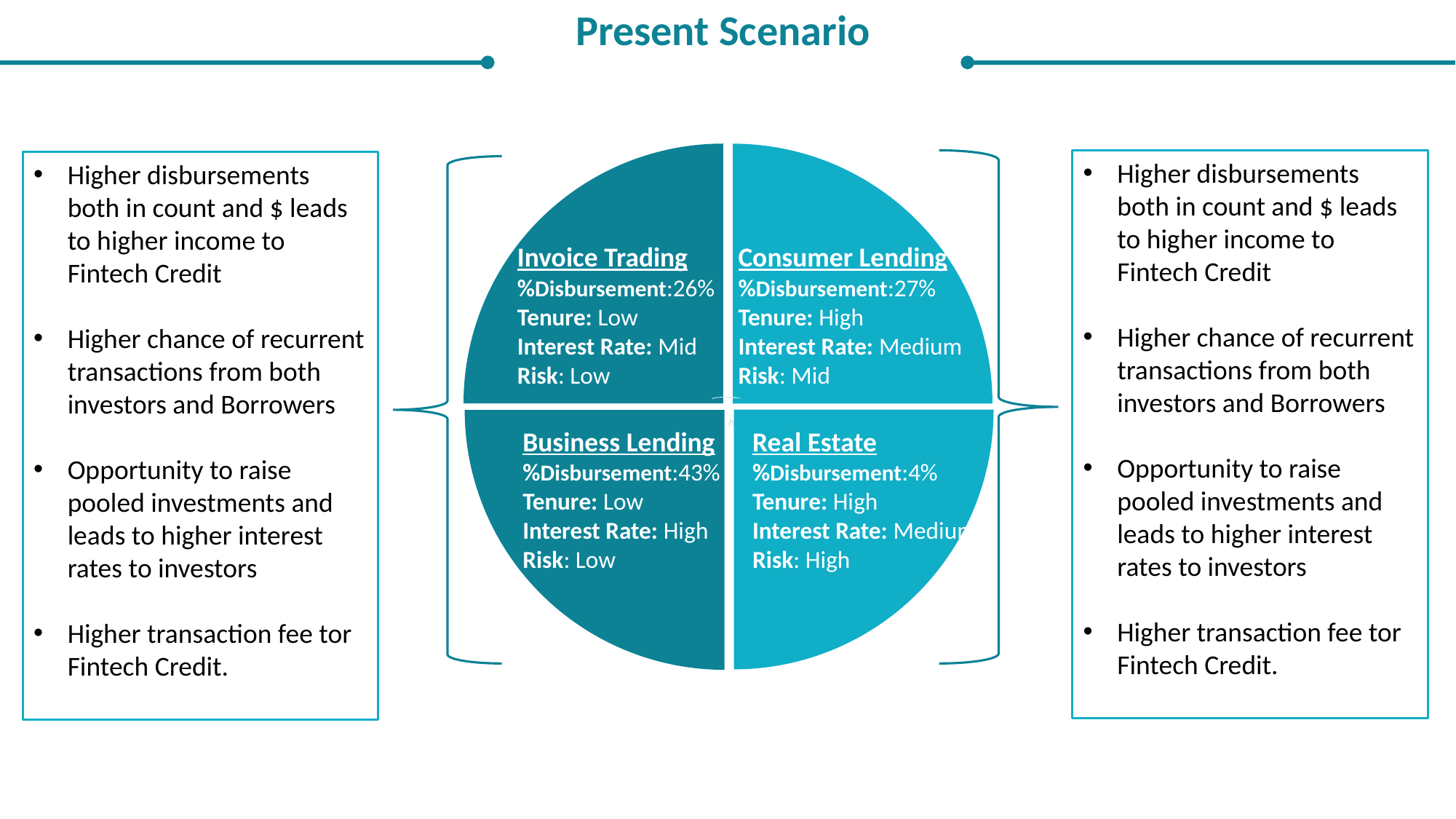

Present Scenario

Higher disbursements both in count and $ leads to higher income to Fintech Credit

Higher chance of recurrent transactions from both investors and Borrowers

Opportunity to raise pooled investments and leads to higher interest rates to investors

Higher transaction fee tor Fintech Credit.

Higher disbursements both in count and $ leads to higher income to Fintech Credit

Higher chance of recurrent transactions from both investors and Borrowers

Opportunity to raise pooled investments and leads to higher interest rates to investors

Higher transaction fee tor Fintech Credit.

Invoice Trading
%Disbursement:26%
Tenure: Low
Interest Rate: Mid
Risk: Low

Consumer Lending
%Disbursement:27%
Tenure: High
Interest Rate: Medium
Risk: Mid

Business Lending
%Disbursement:43%
Tenure: Low
Interest Rate: High
Risk: Low

Real Estate
%Disbursement:4%
Tenure: High
Interest Rate: Medium
Risk: High